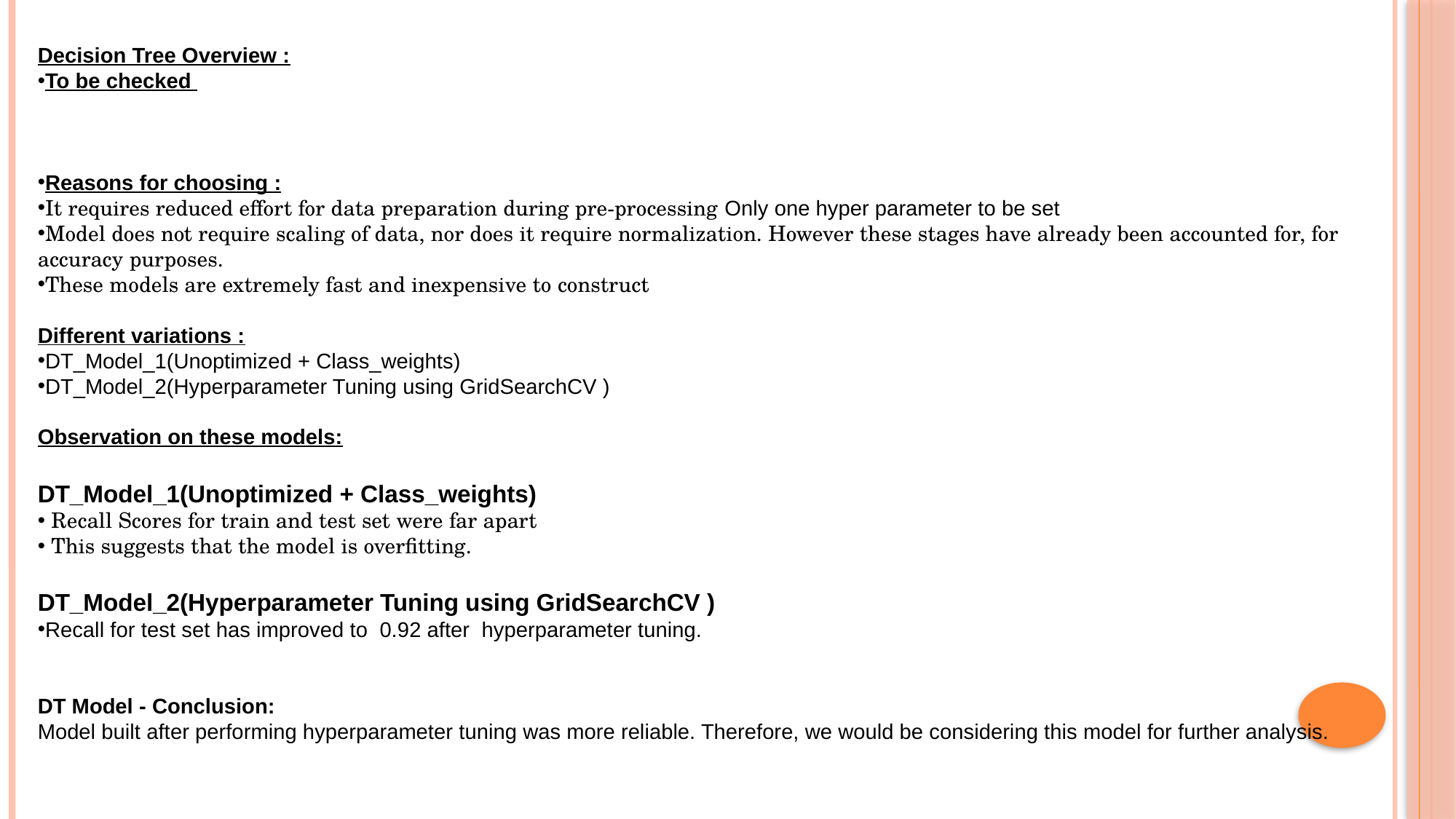

Decision Tree Overview :
To be checked

Reasons for choosing :
It requires reduced effort for data preparation during pre-processing Only one hyper parameter to be set
Model does not require scaling of data, nor does it require normalization. However these stages have already been accounted for, for accuracy purposes.
These models are extremely fast and inexpensive to construct

Different variations :
DT_Model_1(Unoptimized + Class_weights)
DT_Model_2(Hyperparameter Tuning using GridSearchCV )

Observation on these models:

DT_Model_1(Unoptimized + Class_weights)
 Recall Scores for train and test set were far apart
 This suggests that the model is overfitting.

DT_Model_2(Hyperparameter Tuning using GridSearchCV )
Recall for test set has improved to  0.92 after  hyperparameter tuning.

DT Model - Conclusion:
Model built after performing hyperparameter tuning was more reliable. Therefore, we would be considering this model for further analysis.